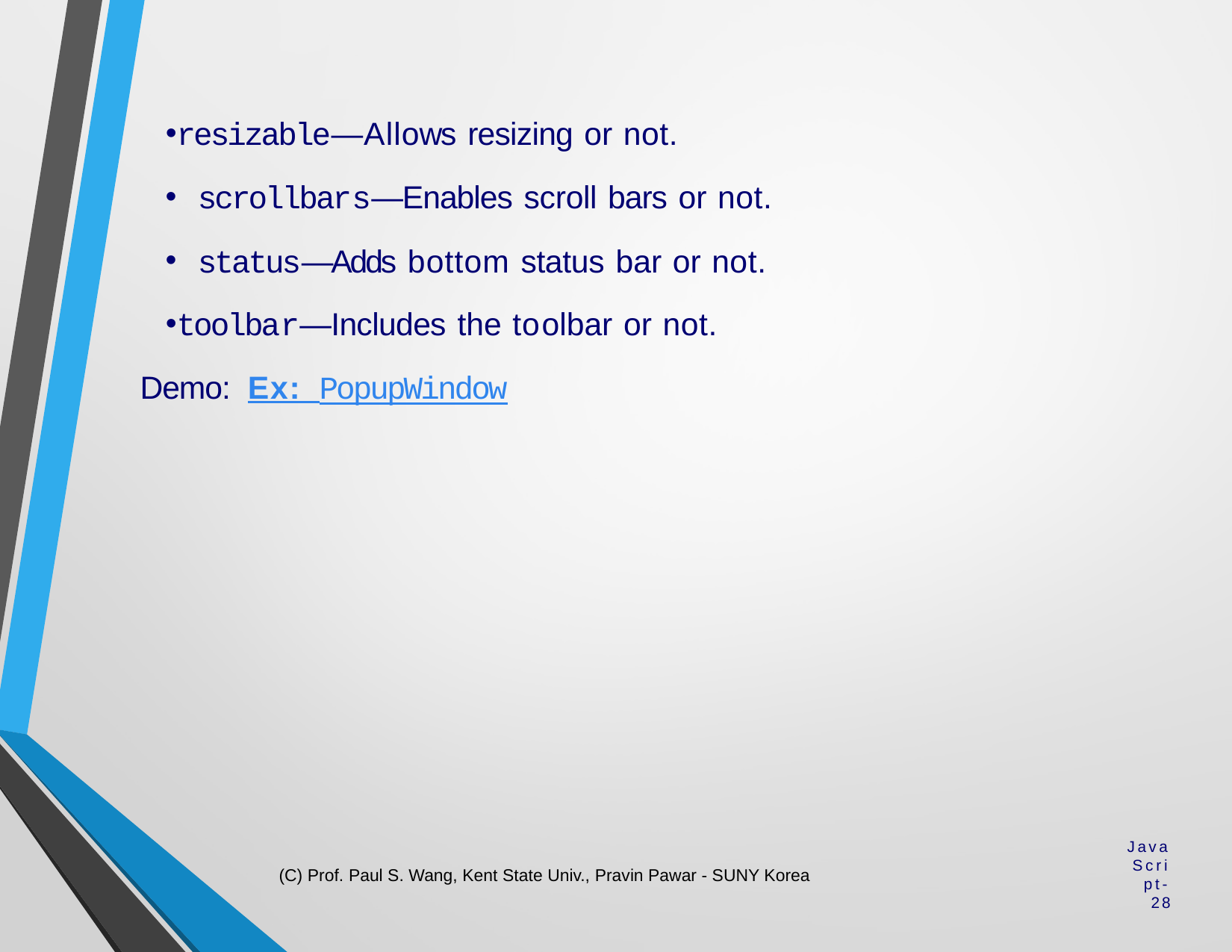

resizable—Allows resizing or not.

scrollbars—Enables scroll bars or not.

status—Adds bottom status bar or not.
toolbar—Includes the toolbar or not. Demo:  Ex:  PopupWindow
(C) Prof. Paul S. Wang, Kent State Univ., Pravin Pawar - SUNY Korea
JavaScript-28